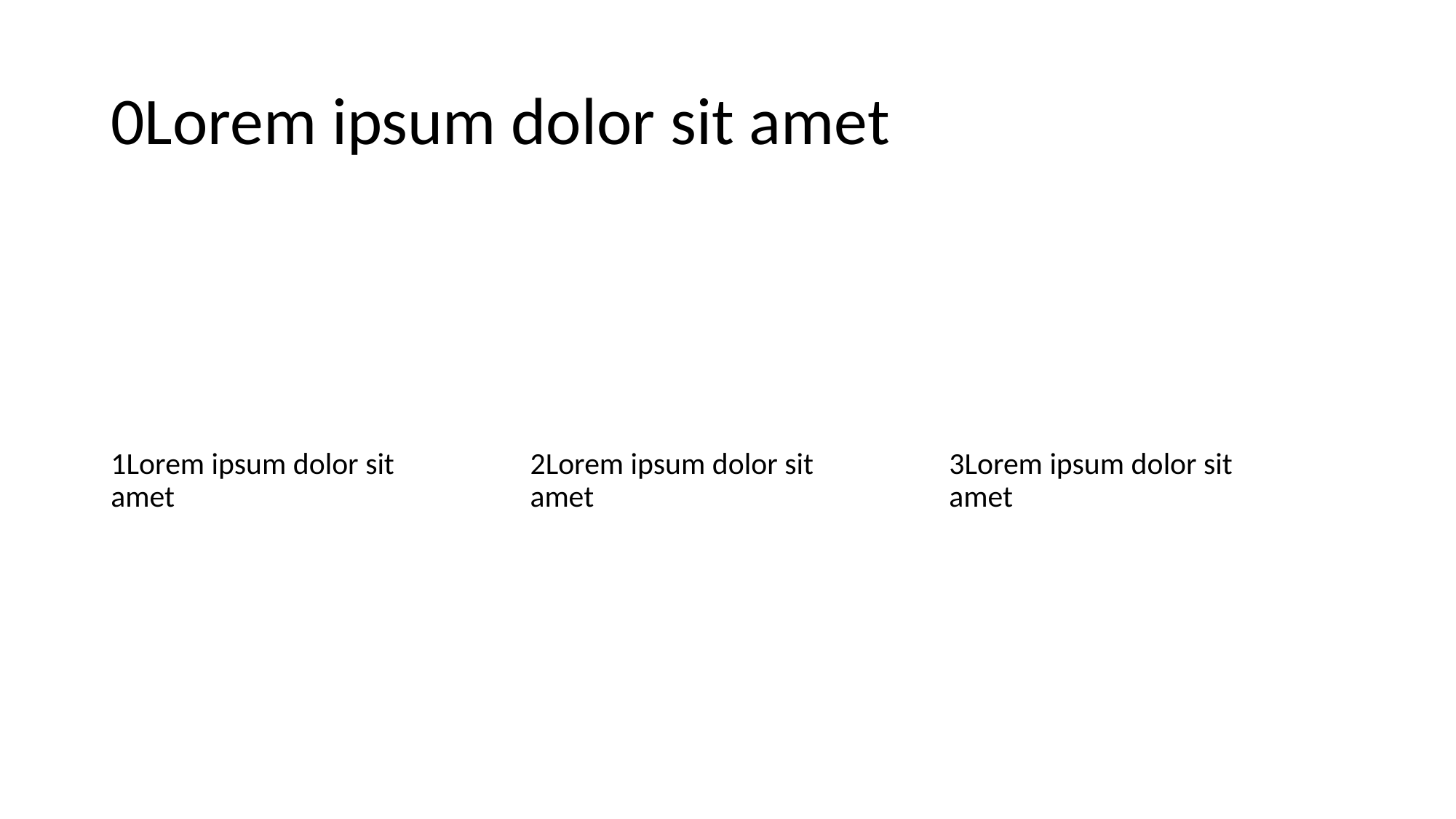

# 0Lorem ipsum dolor sit amet
1Lorem ipsum dolor sit amet
2Lorem ipsum dolor sit amet
3Lorem ipsum dolor sit amet